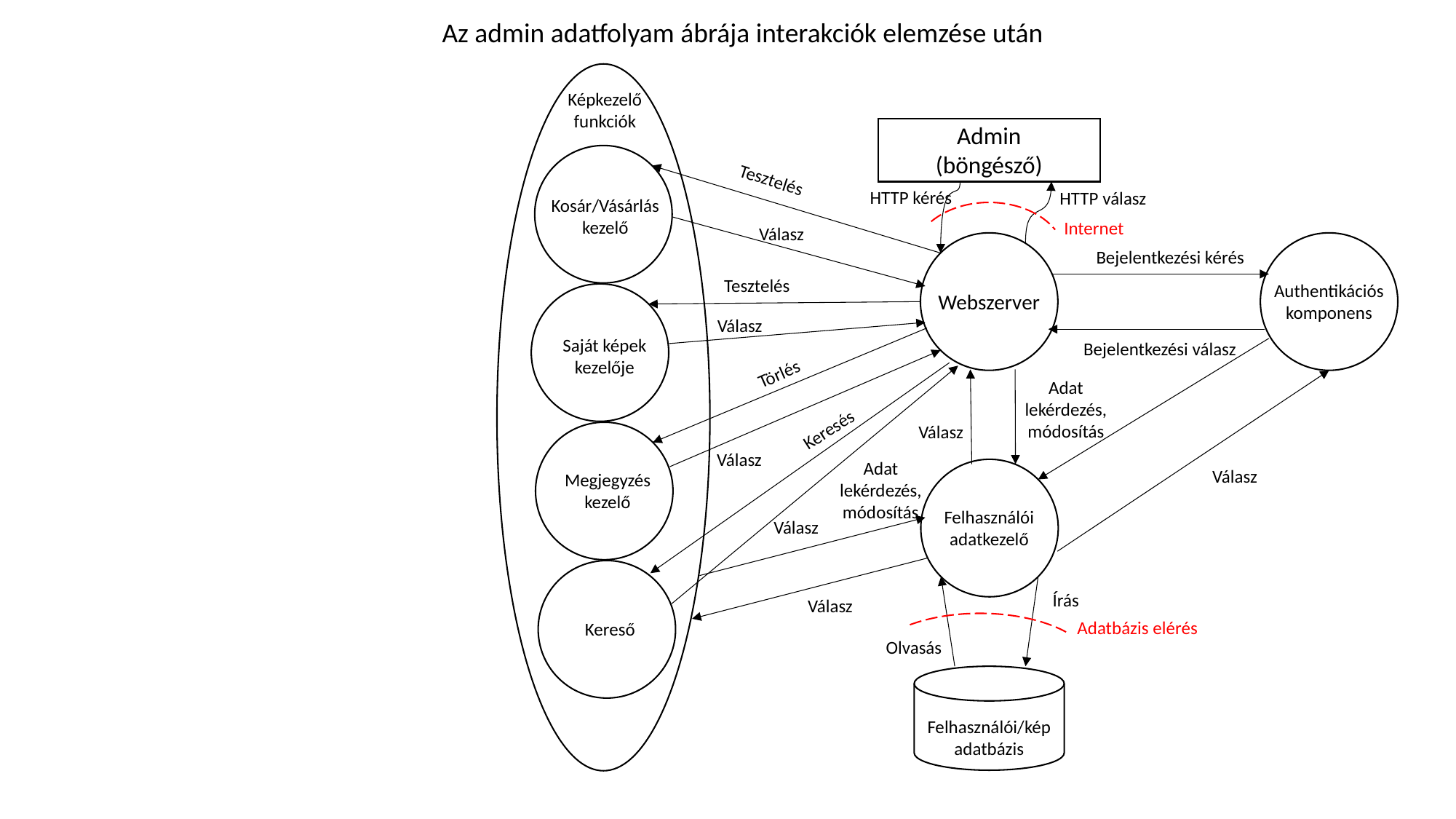

Az admin adatfolyam ábrája interakciók elemzése után

Képkezelő funkciók
Admin
(böngésző)

Tesztelés
HTTP kérés
HTTP válasz
Kosár/Vásárlás kezelő

Internet
Válasz

Bejelentkezési kérés
Tesztelés
Authentikációs komponens
Webszerver

Válasz
Saját képek kezelője
Bejelentkezési válasz
Törlés
Adat lekérdezés,módosítás
Keresés
Válasz

Válasz
Adat lekérdezés, módosítás

Válasz
Megjegyzés kezelő
Felhasználói adatkezelő
Válasz

Írás
Válasz
Adatbázis elérés
Kereső

Olvasás

Felhasználói/kép adatbázis